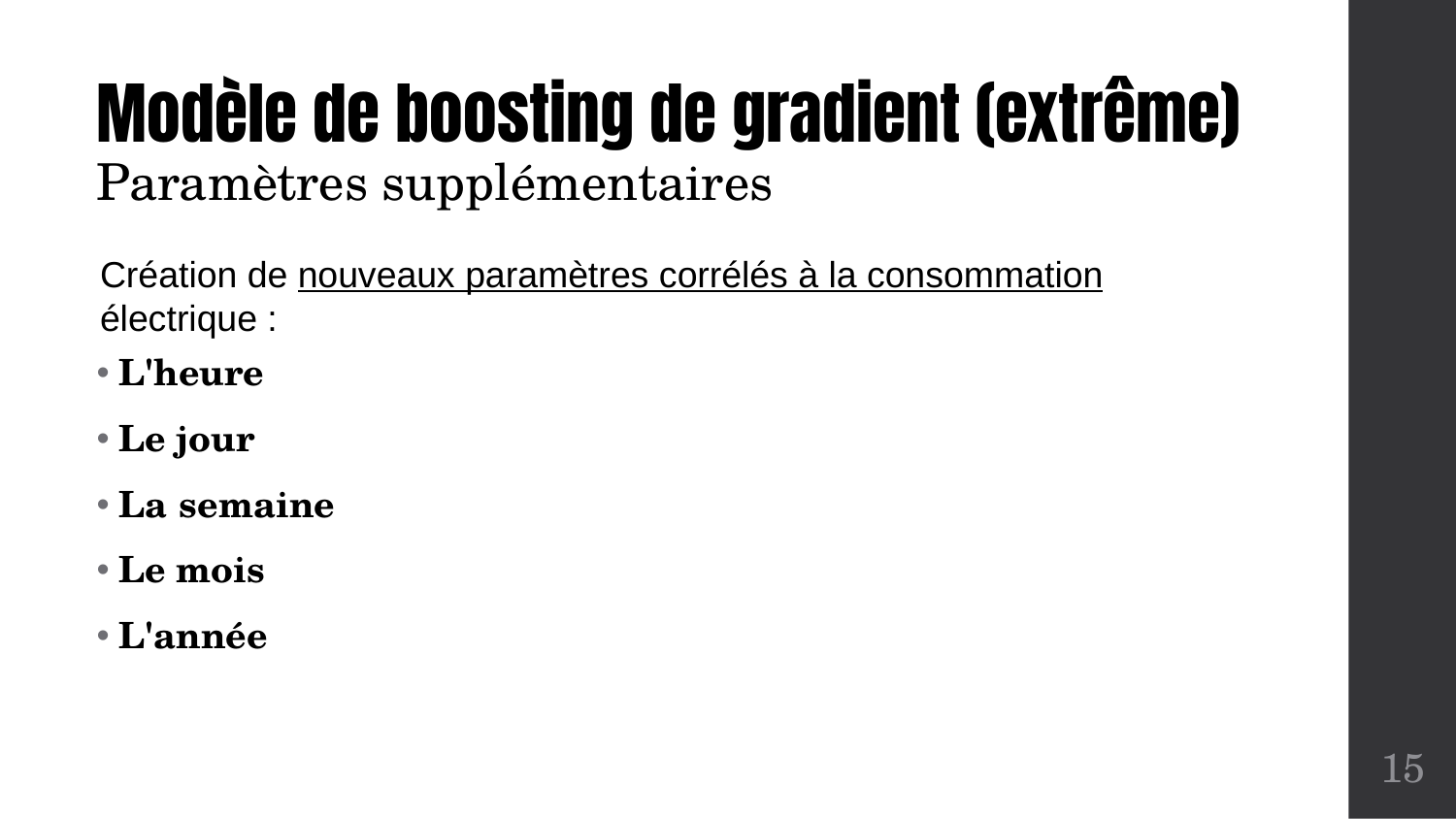

Modèle de boosting de gradient (extrême)
Paramètres supplémentaires
Création de nouveaux paramètres corrélés à la consommation électrique :
L'heure
Le jour
La semaine
Le mois
L'année
15